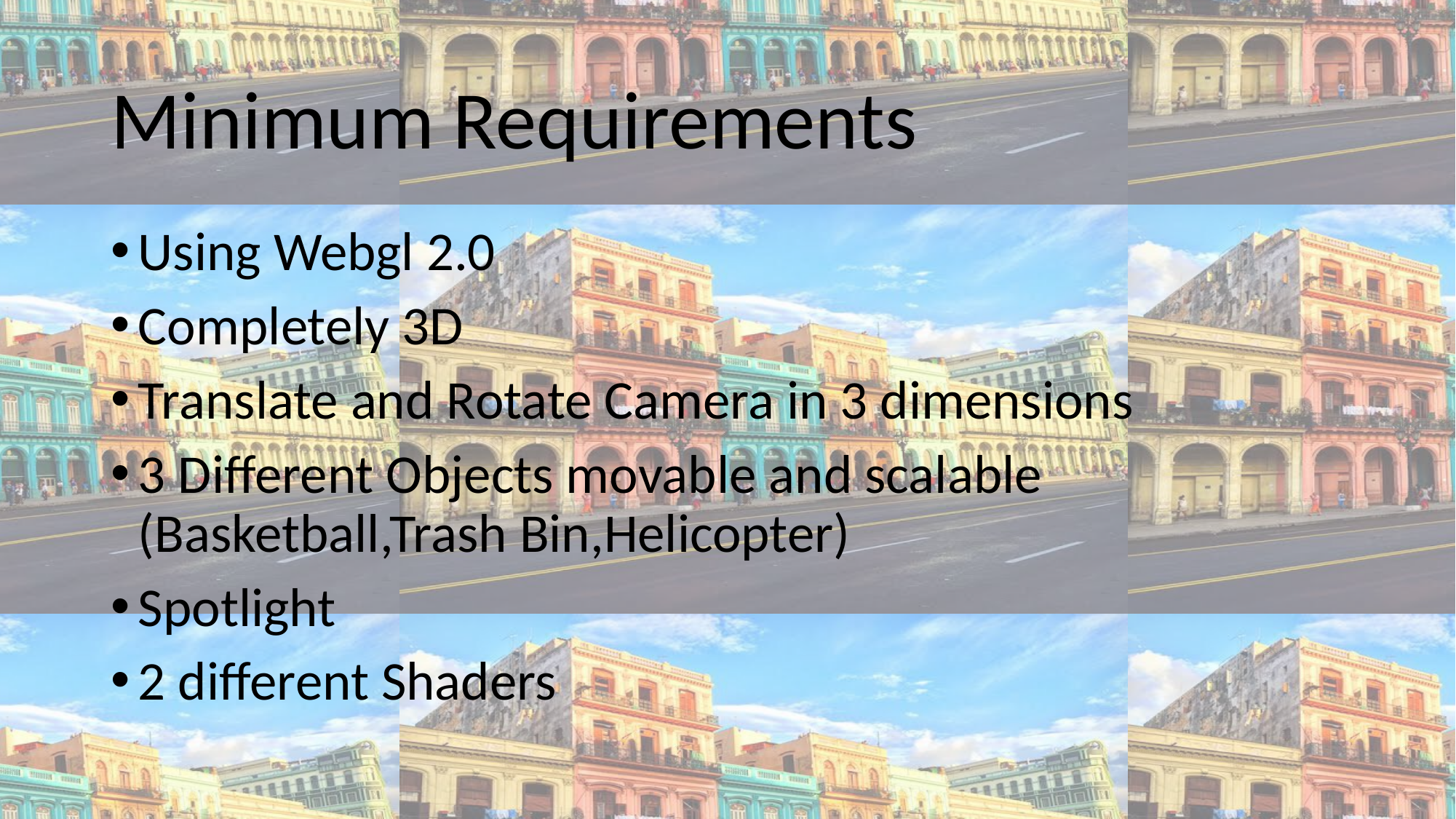

# Minimum Requirements
Using Webgl 2.0
Completely 3D
Translate and Rotate Camera in 3 dimensions
3 Different Objects movable and scalable (Basketball,Trash Bin,Helicopter)
Spotlight
2 different Shaders